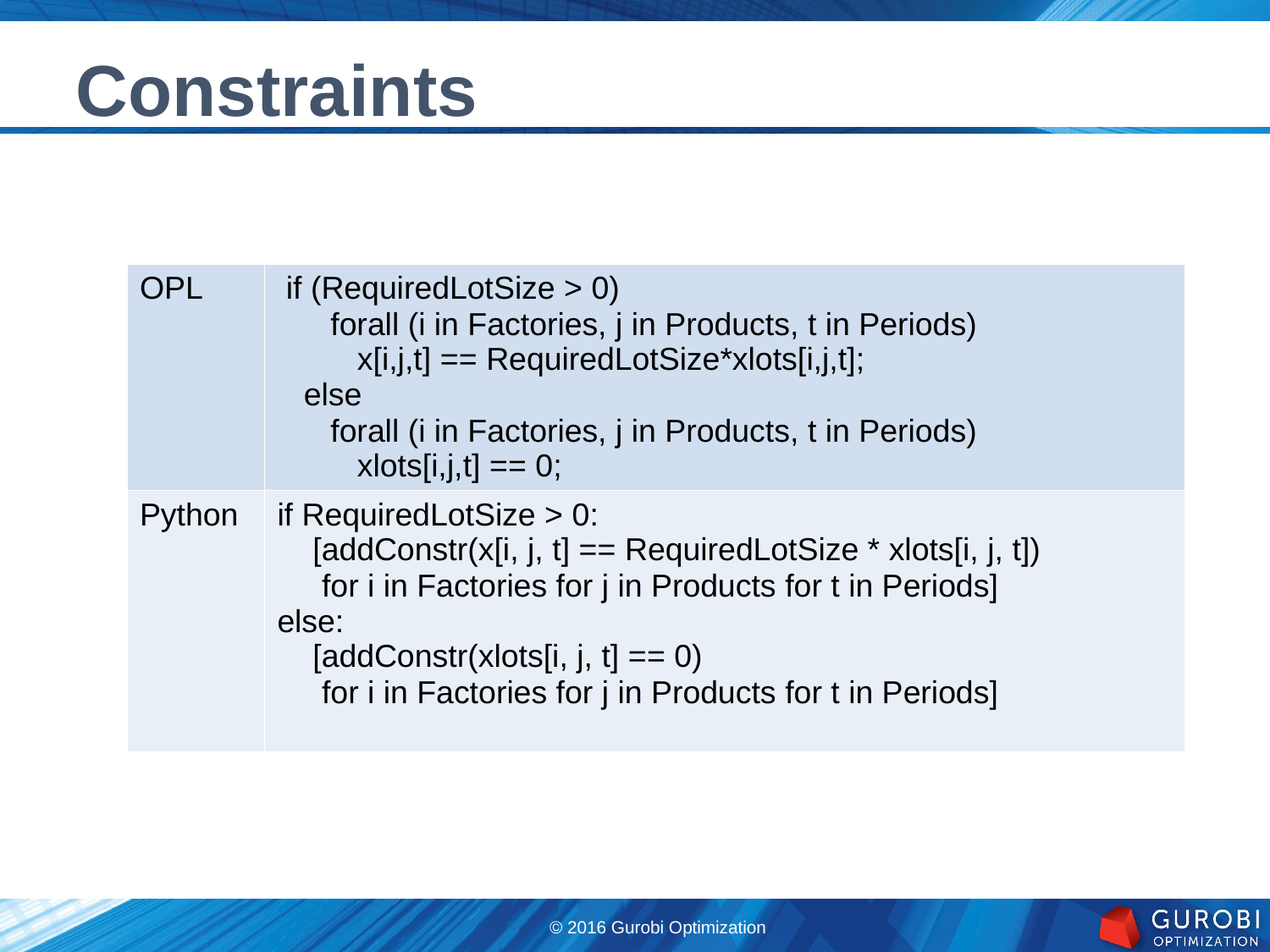

Constraints

| OPL | if (RequiredLotSize > 0) forall (i in Factories, j in Products, t in Periods) x[i,j,t] == RequiredLotSize\*xlots[i,j,t]; else forall (i in Factories, j in Products, t in Periods) xlots[i,j,t] == 0; |
| --- | --- |
| Python | if RequiredLotSize > 0: [addConstr(x[i, j, t] == RequiredLotSize \* xlots[i, j, t]) for i in Factories for j in Products for t in Periods] else: [addConstr(xlots[i, j, t] == 0) for i in Factories for j in Products for t in Periods] |
© 2016 Gurobi Optimization